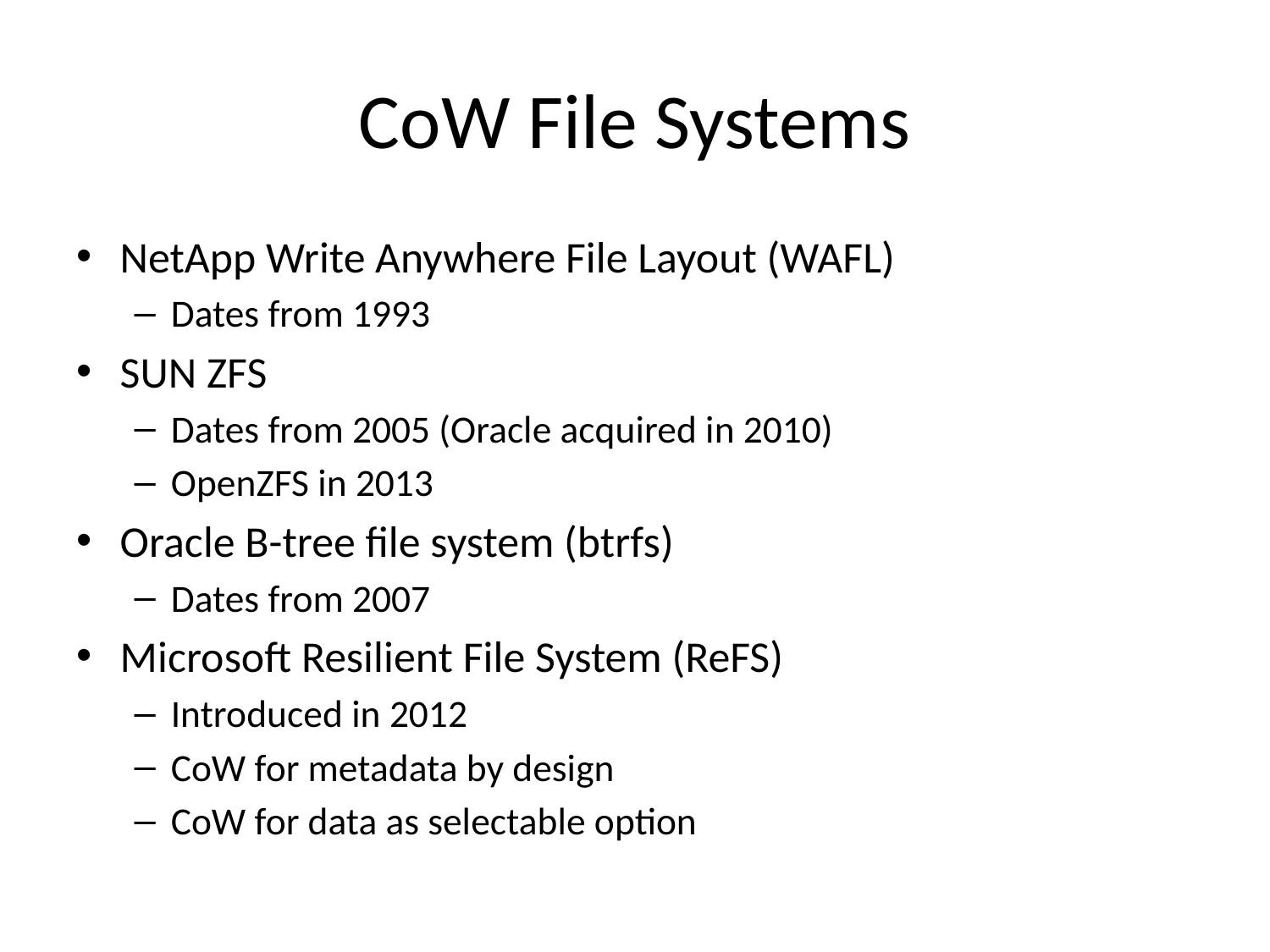

# CoW File Systems
NetApp Write Anywhere File Layout (WAFL)
Dates from 1993
SUN ZFS
Dates from 2005 (Oracle acquired in 2010)
OpenZFS in 2013
Oracle B-tree file system (btrfs)
Dates from 2007
Microsoft Resilient File System (ReFS)
Introduced in 2012
CoW for metadata by design
CoW for data as selectable option